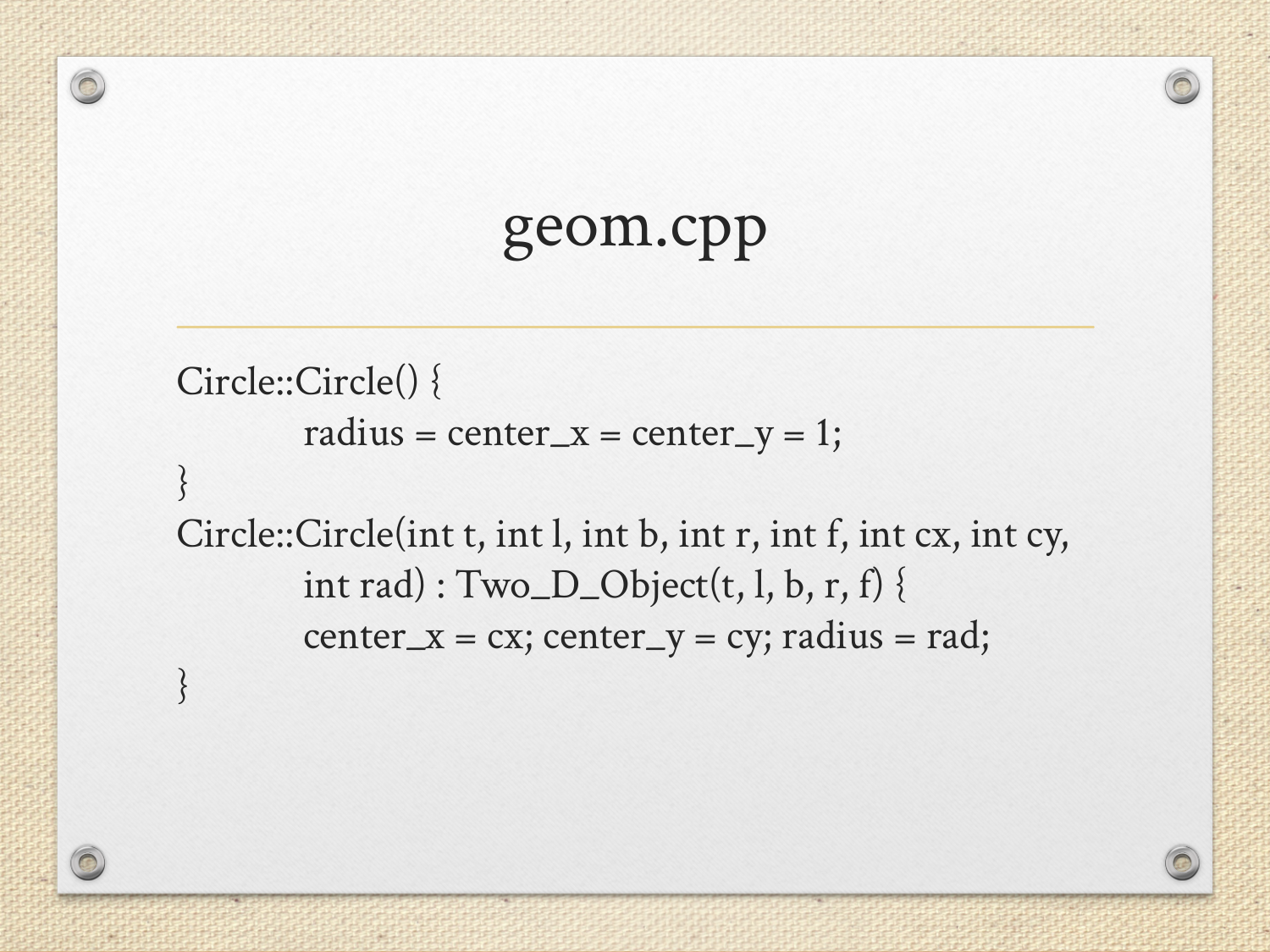

# geom.cpp
Circle::Circle() {
	radius = center_x = center_y = 1;
}
Circle::Circle(int t, int l, int b, int r, int f, int cx, int cy,
	int rad) : Two_D_Object(t, l, b, r, f) {
	center_x = cx; center_y = cy; radius = rad;
}